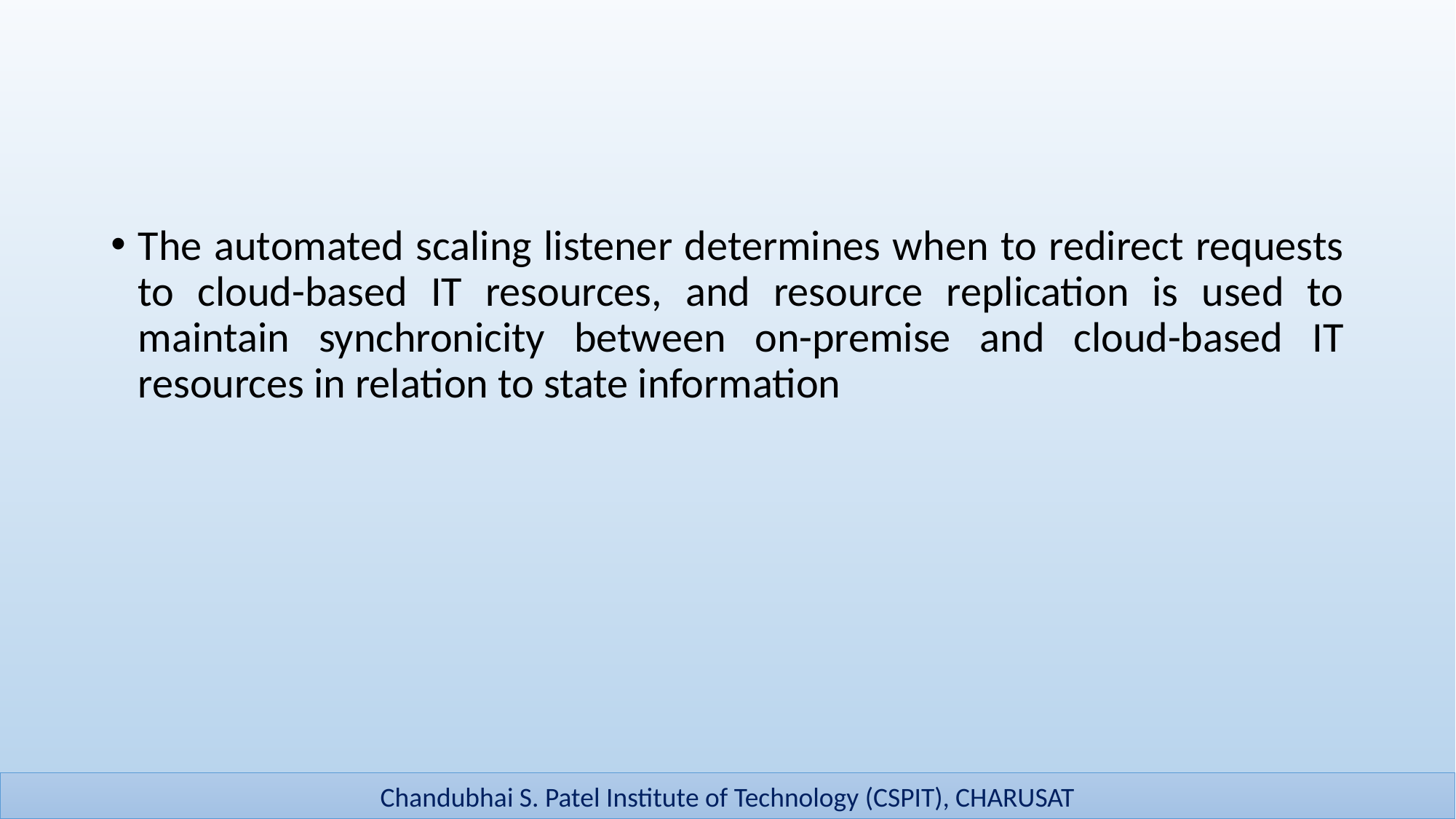

#
The automated scaling listener determines when to redirect requests to cloud-based IT resources, and resource replication is used to maintain synchronicity between on-premise and cloud-based IT resources in relation to state information